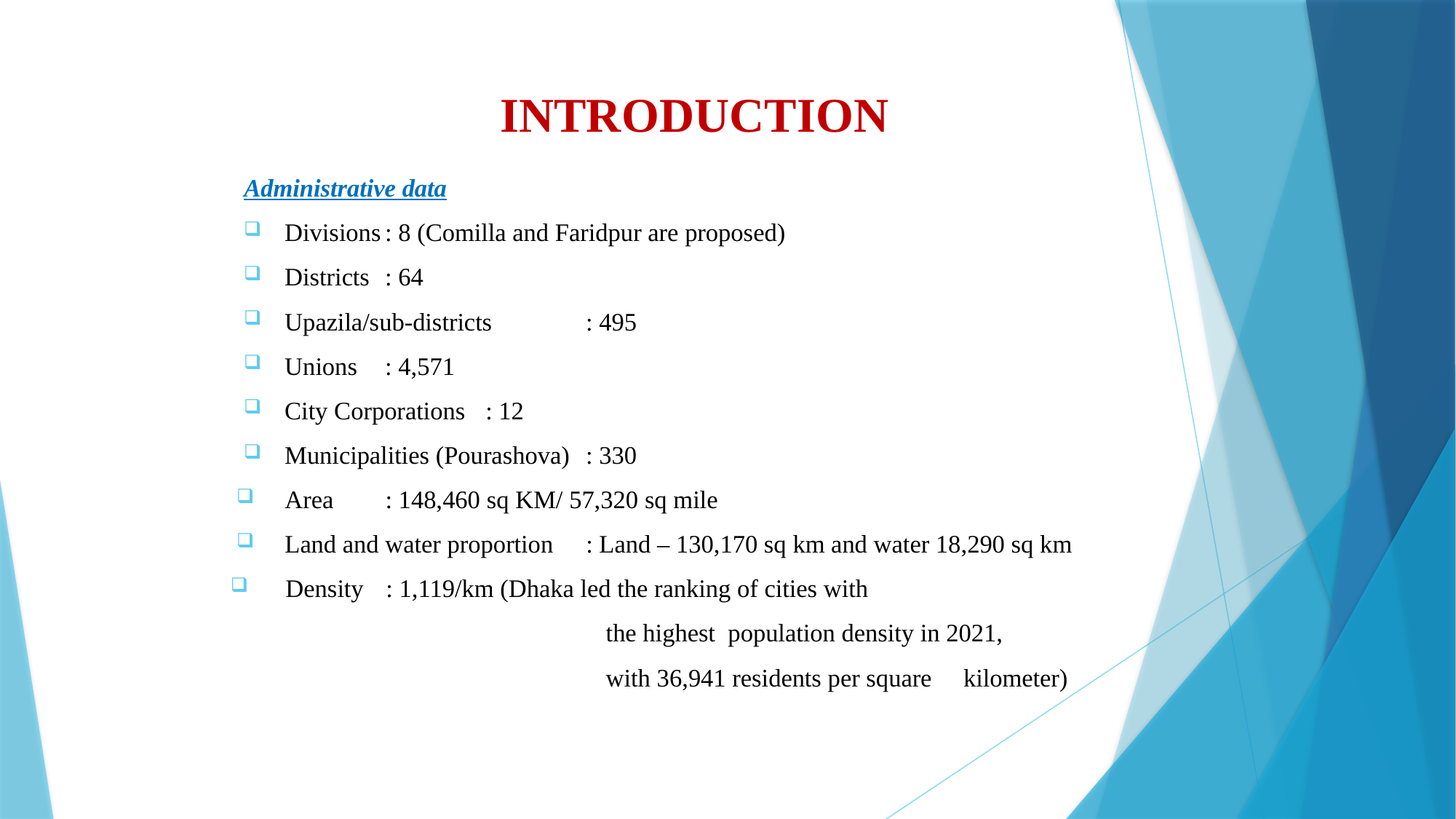

# INTRODUCTION
Administrative data
Divisions				: 8 (Comilla and Faridpur are proposed)
Districts					: 64
Upazila/sub-districts		: 495
Unions					: 4,571
City Corporations			: 12
Municipalities (Pourashova) 	: 330
Area					: 148,460 sq KM/ 57,320 sq mile
Land and water proportion	: Land – 130,170 sq km and water 18,290 sq km
Density					: 1,119/km (Dhaka led the ranking of cities with
                                                          the highest  population density in 2021,
                                                          with 36,941 residents per square     kilometer)